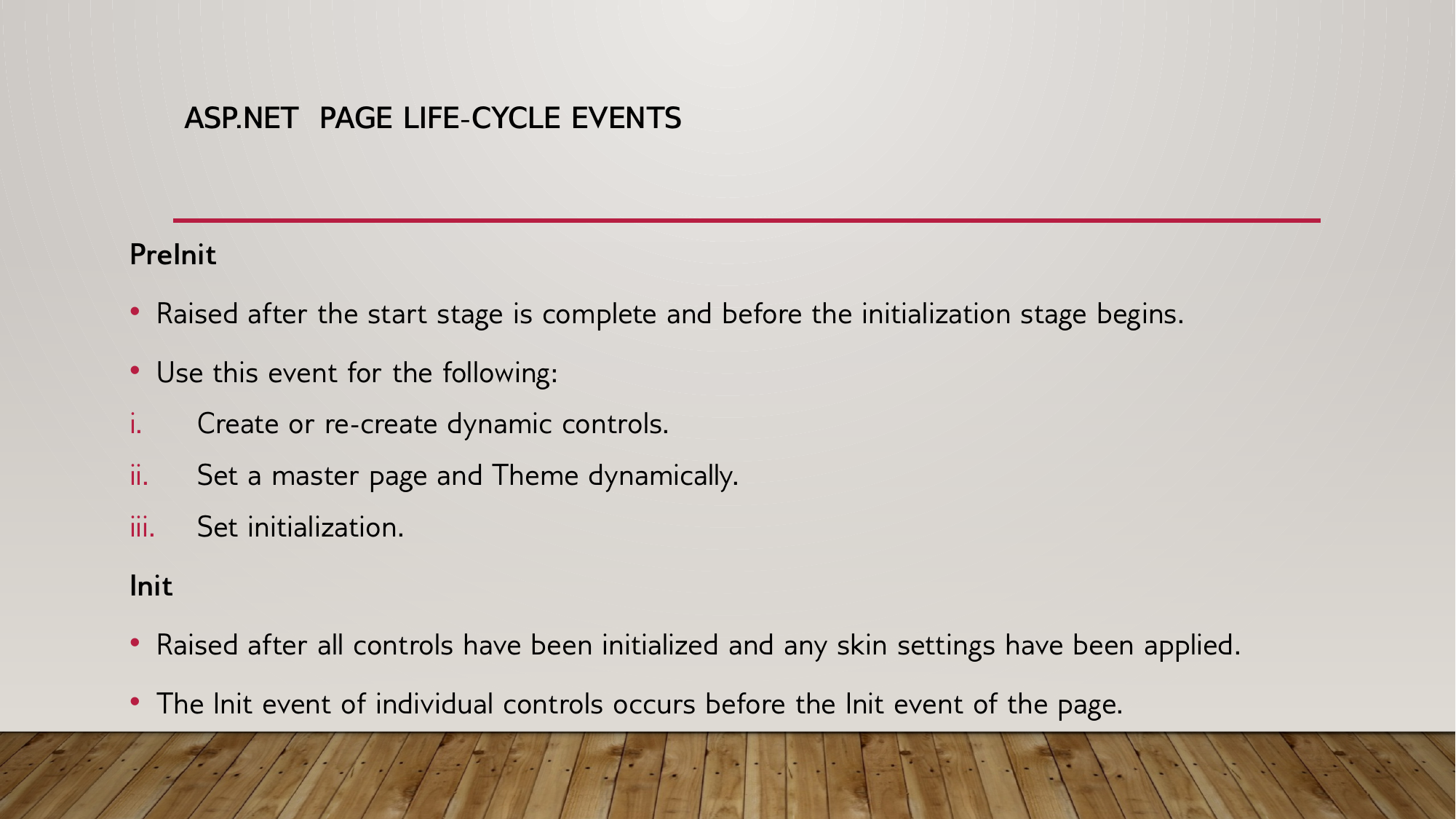

# ASP.NET  Page Life-Cycle Events
PreInit
Raised after the start stage is complete and before the initialization stage begins.
Use this event for the following:
Create or re-create dynamic controls.
Set a master page and Theme dynamically.
Set initialization.
Init
Raised after all controls have been initialized and any skin settings have been applied.
The Init event of individual controls occurs before the Init event of the page.